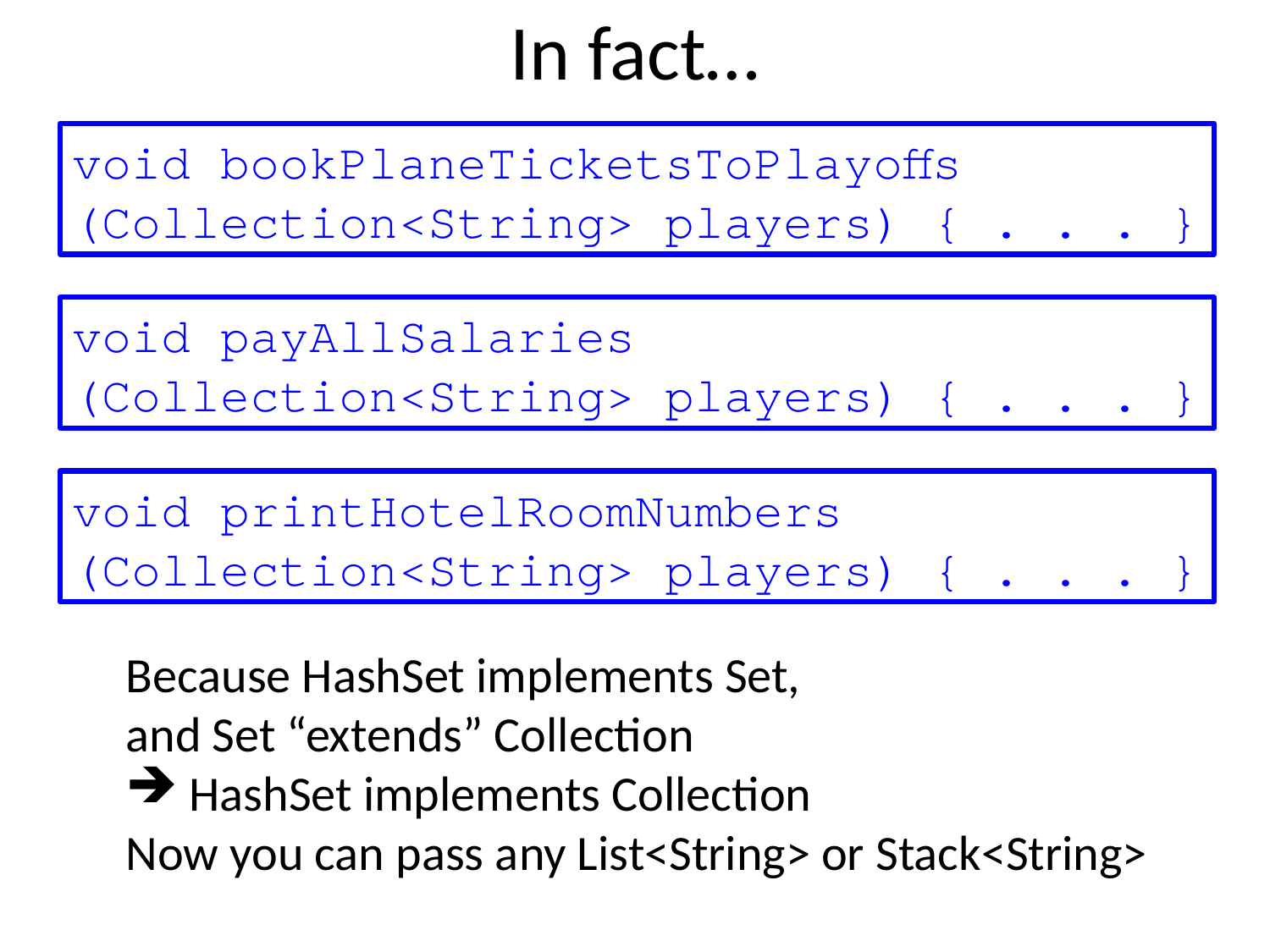

# In fact…
void bookPlaneTicketsToPlayoffs
(Collection<String> players) { . . . }
void payAllSalaries
(Collection<String> players) { . . . }
void printHotelRoomNumbers
(Collection<String> players) { . . . }
Because HashSet implements Set,
and Set “extends” Collection
HashSet implements Collection
Now you can pass any List<String> or Stack<String>